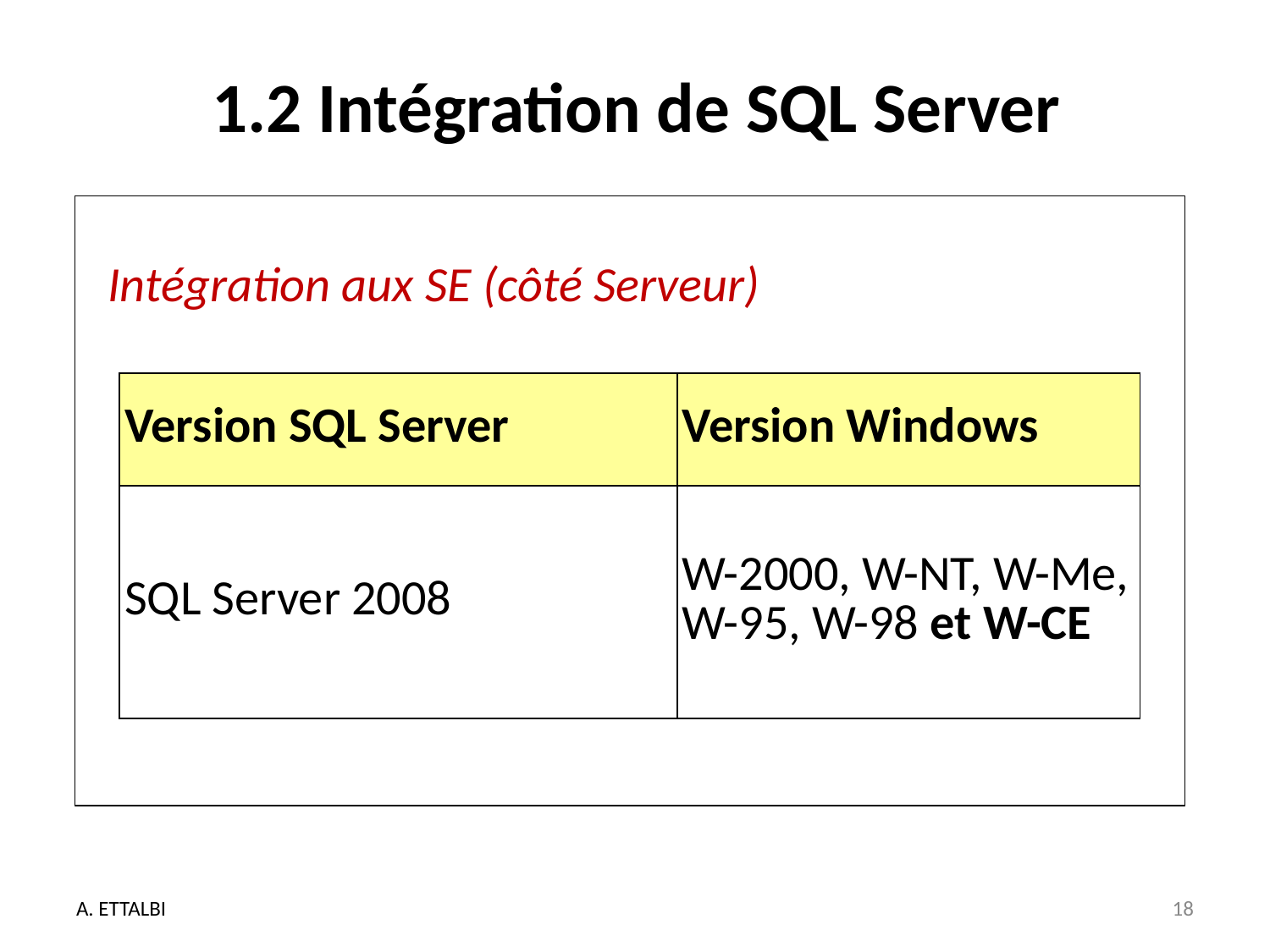

# 1.2 Intégration de SQL Server

Intégration aux SE (côté Serveur)
| Version SQL Server | Version Windows |
| --- | --- |
| SQL Server 2008 | W-2000, W-NT, W-Me, W-95, W-98 et W-CE |
A. ETTALBI
18